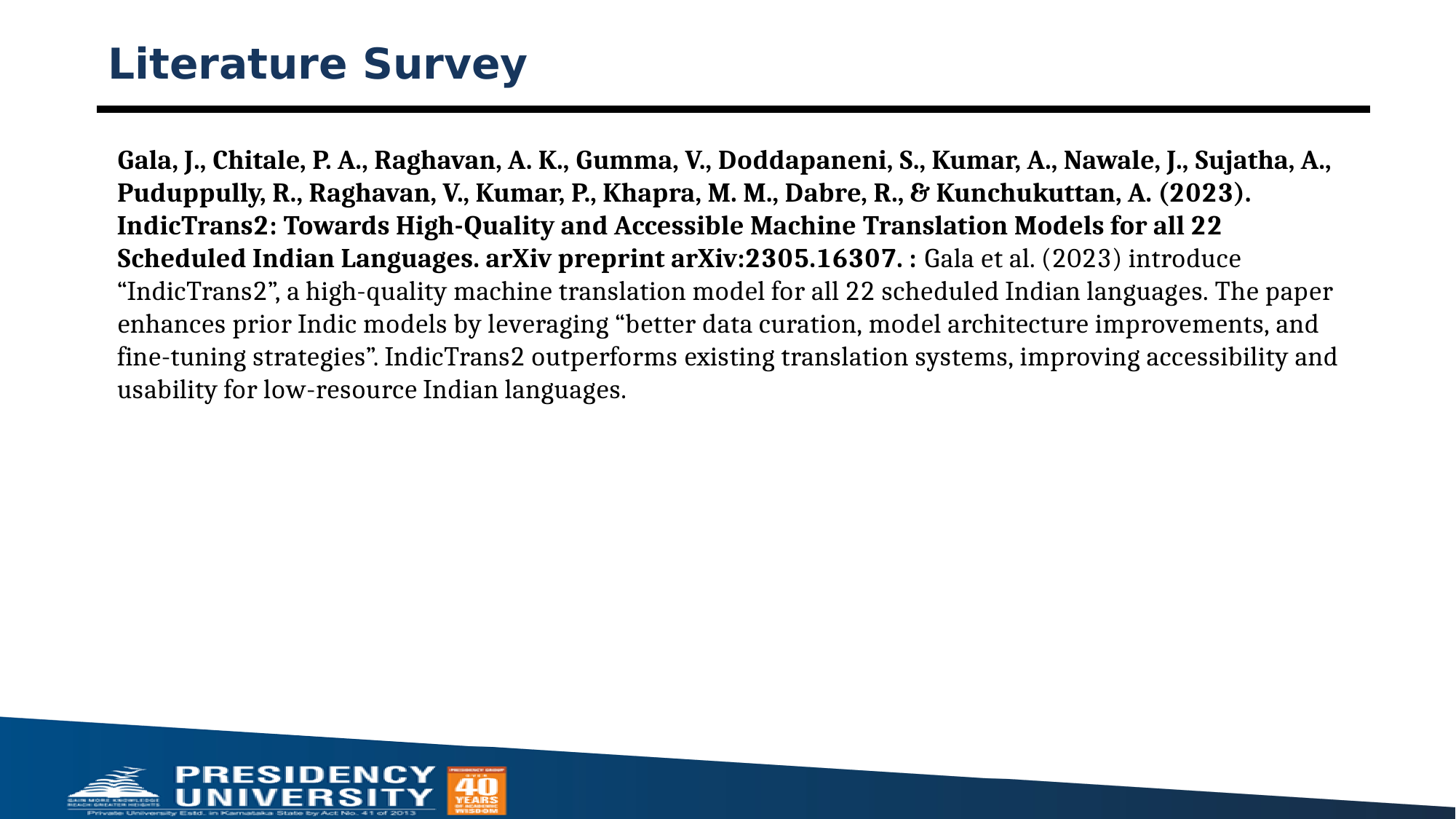

# Literature Survey
Gala, J., Chitale, P. A., Raghavan, A. K., Gumma, V., Doddapaneni, S., Kumar, A., Nawale, J., Sujatha, A., Puduppully, R., Raghavan, V., Kumar, P., Khapra, M. M., Dabre, R., & Kunchukuttan, A. (2023). IndicTrans2: Towards High-Quality and Accessible Machine Translation Models for all 22 Scheduled Indian Languages. arXiv preprint arXiv:2305.16307. : Gala et al. (2023) introduce “IndicTrans2”, a high-quality machine translation model for all 22 scheduled Indian languages. The paper enhances prior Indic models by leveraging “better data curation, model architecture improvements, and fine-tuning strategies”. IndicTrans2 outperforms existing translation systems, improving accessibility and usability for low-resource Indian languages.